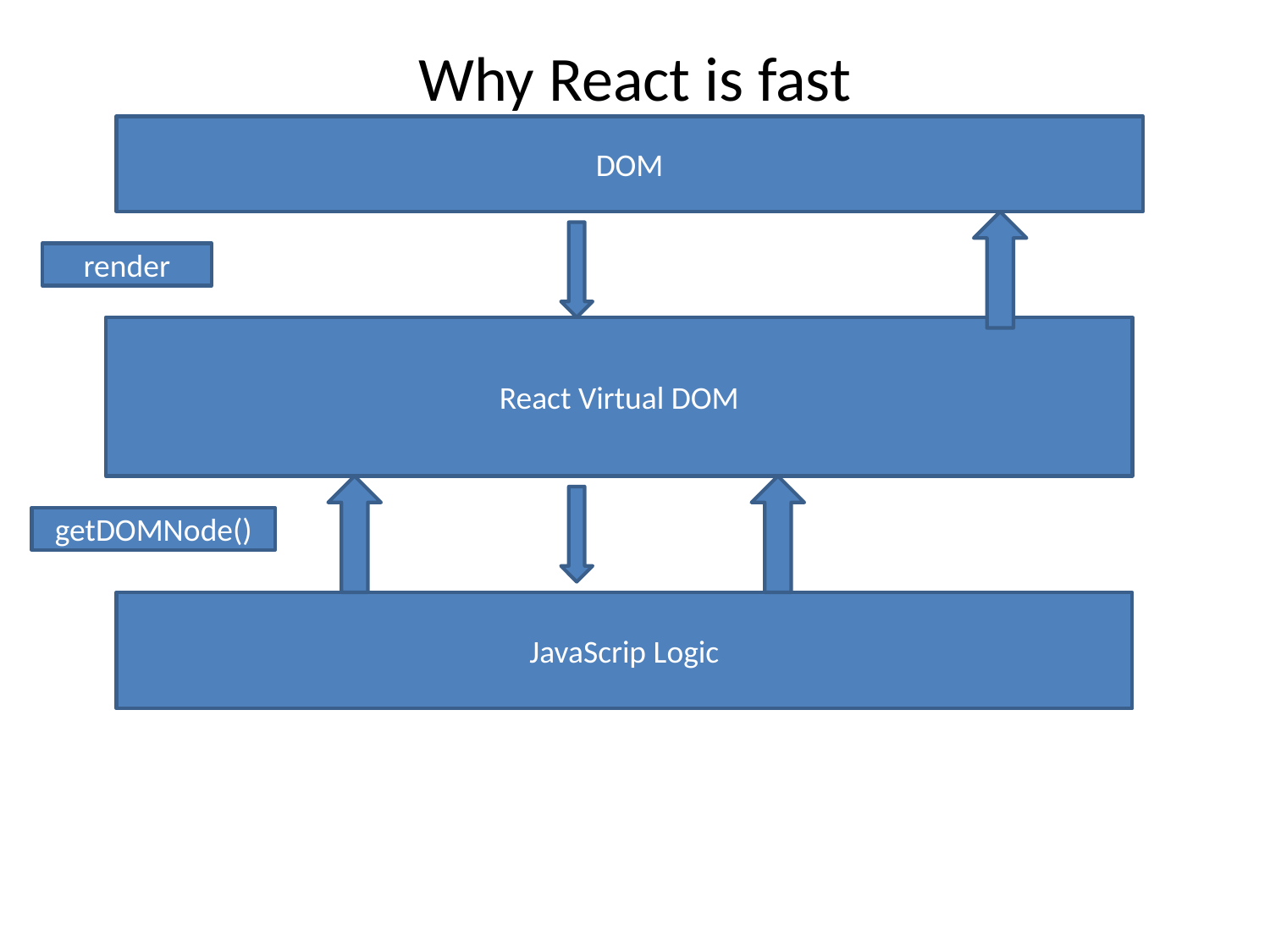

Why React is fast
DOM

render
React Virtual DOM

getDOMNode()
JavaScrip Logic